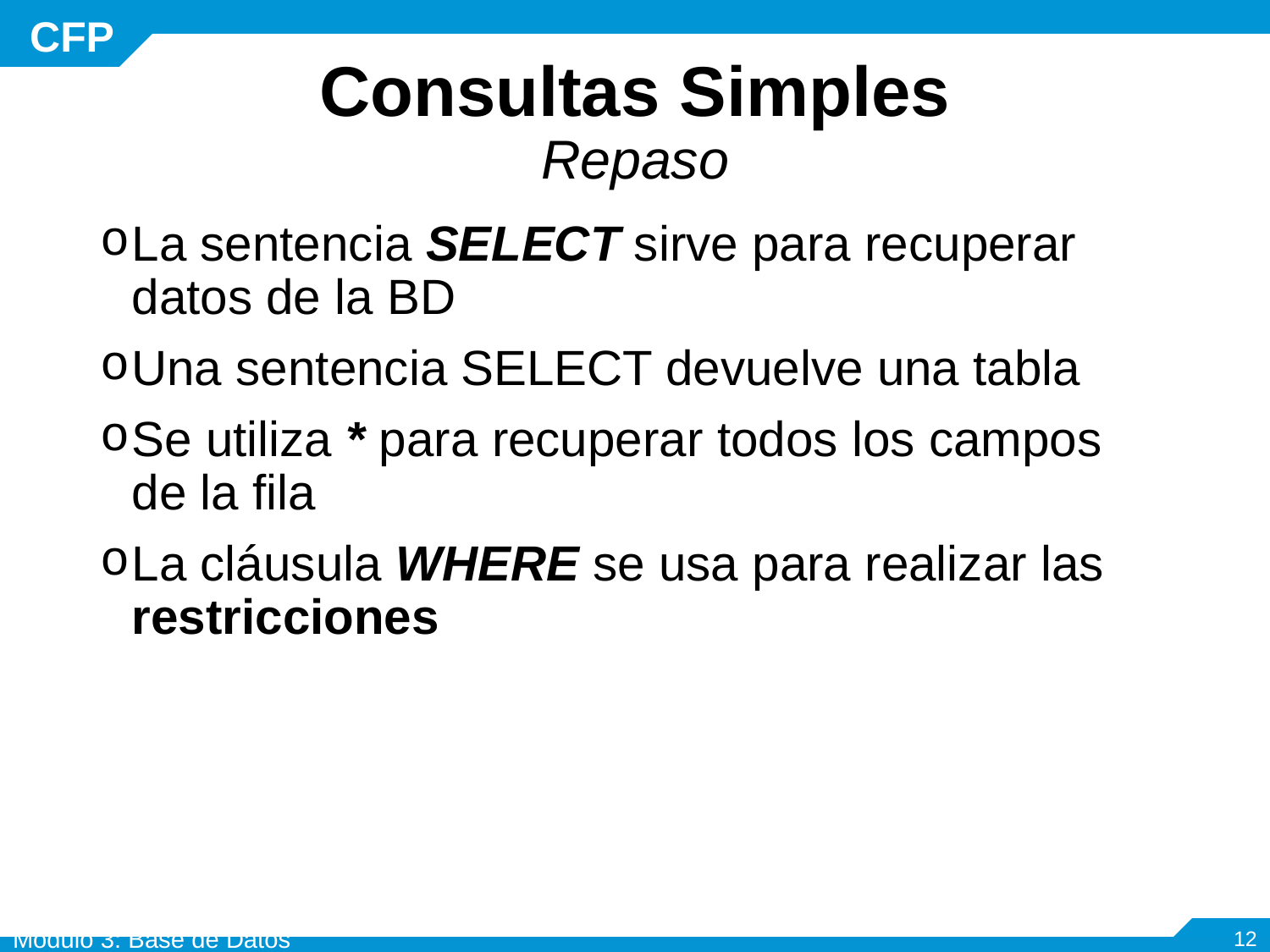

# Consultas Simples Repaso
La sentencia SELECT sirve para recuperar datos de la BD
Una sentencia SELECT devuelve una tabla
Se utiliza * para recuperar todos los campos de la fila
La cláusula WHERE se usa para realizar las restricciones

Módulo 3: Base de Datos
12